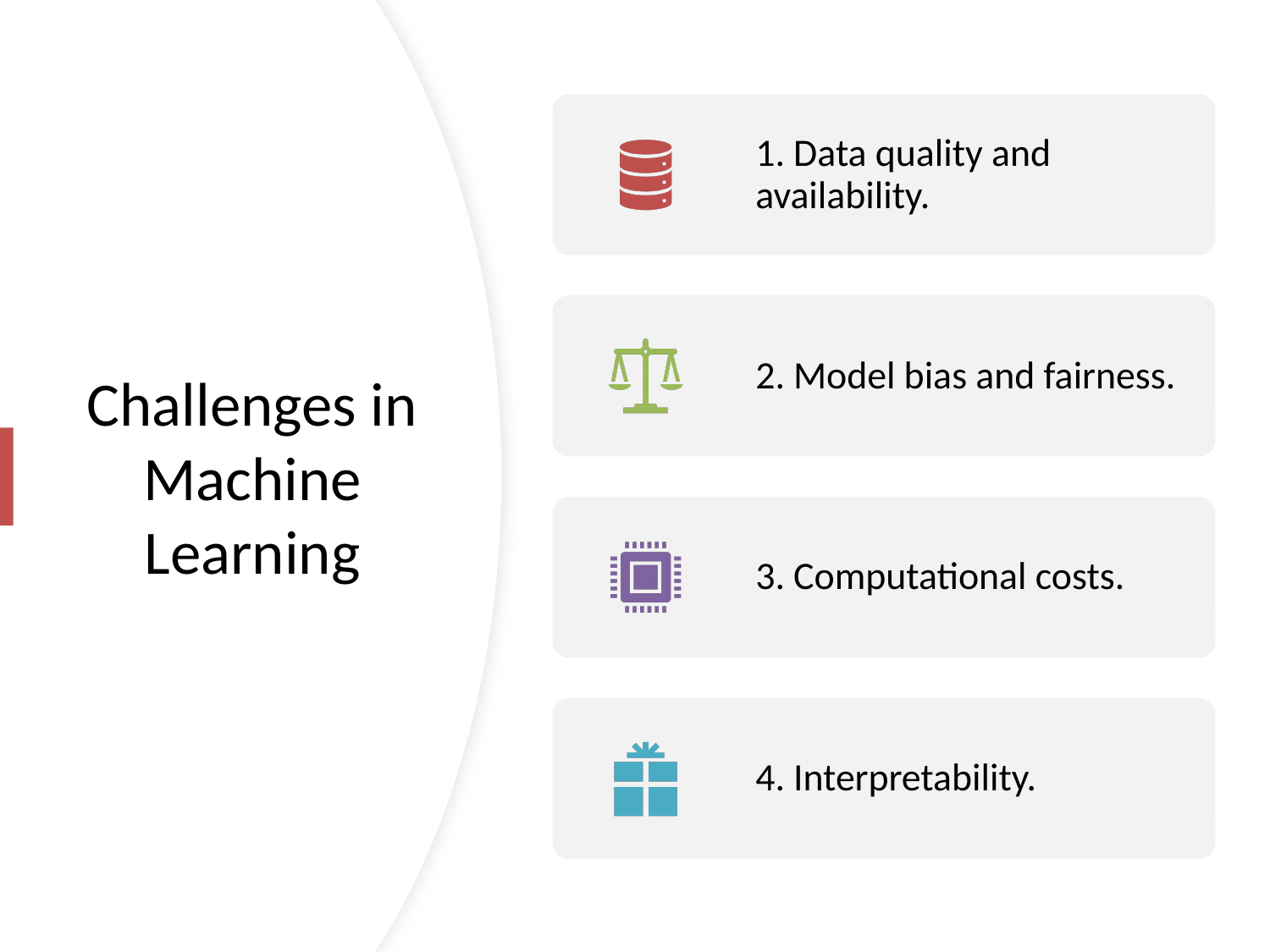

1. Data quality and availability.
2. Model bias and fairness.
3. Computational costs.
4. Interpretability.
# Challenges in Machine Learning